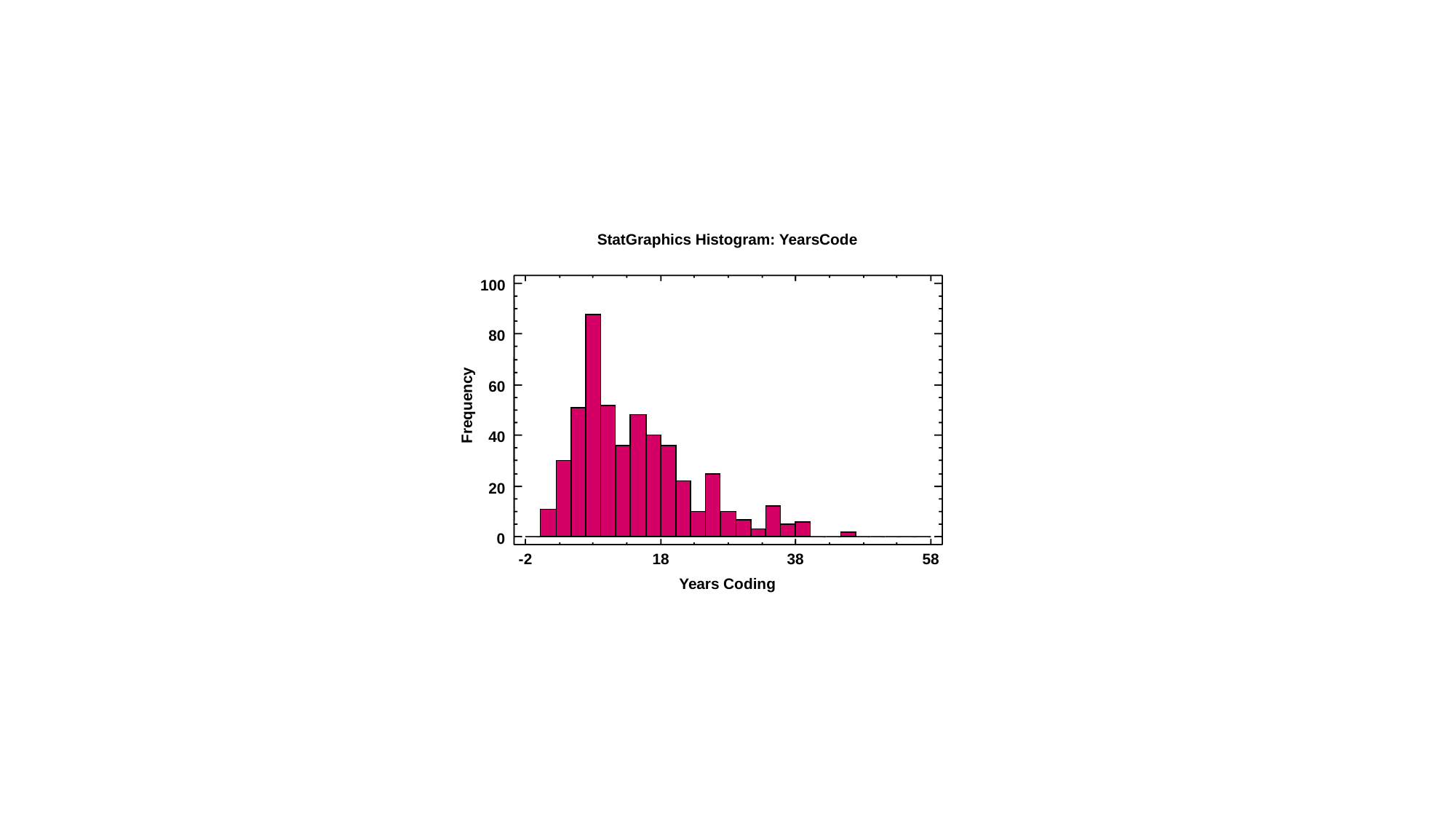

StatGraphics Histogram: YearsCode

20

0

-2
18
38
58
Years Coding
100
80
60
Frequency
40